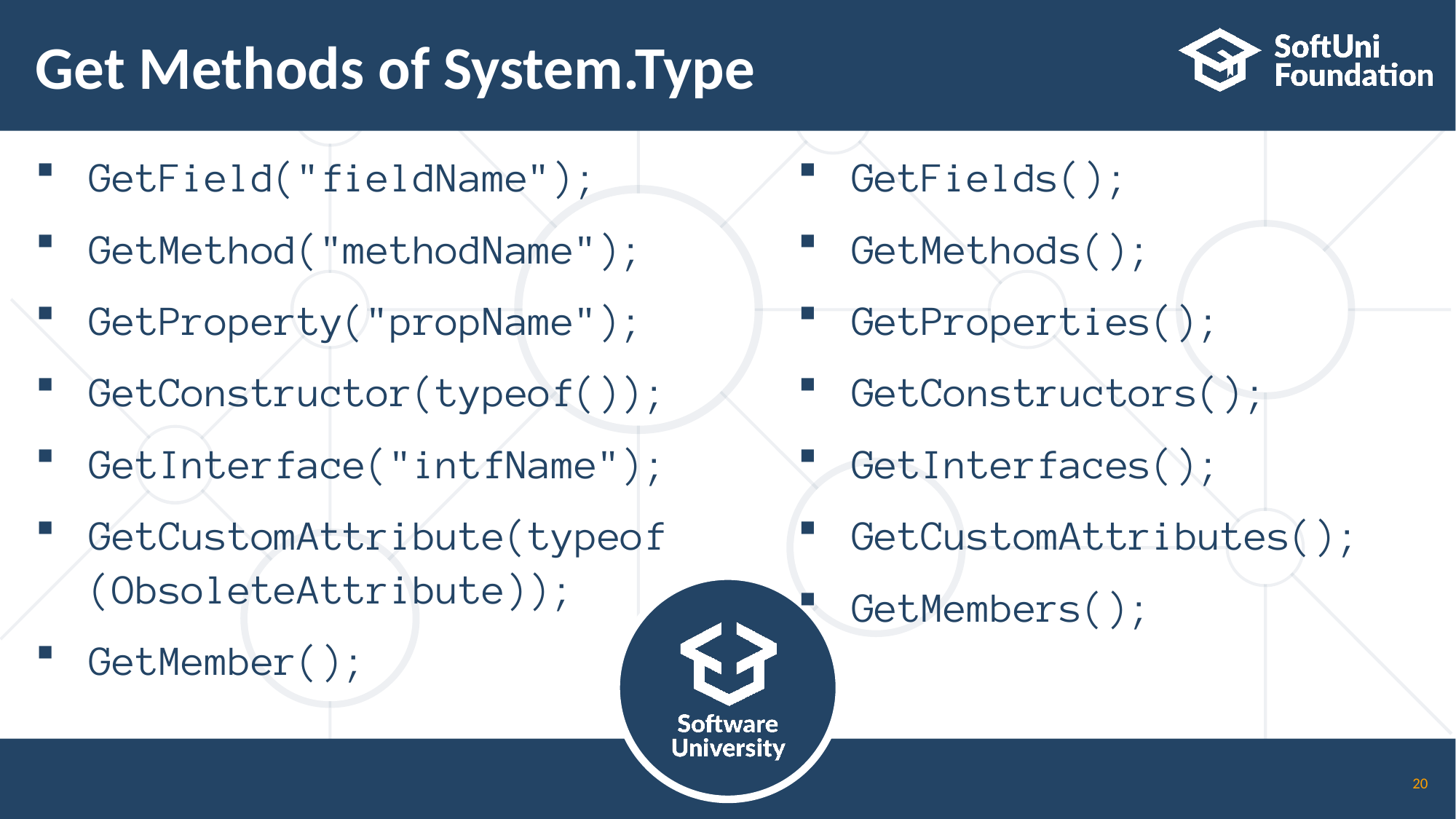

# Get Methods of System.Type
GetField("fieldName");
GetMethod("methodName");
GetProperty("propName");
GetConstructor(typeof());
GetInterface("intfName");
GetCustomAttribute(typeof(ObsoleteAttribute));
GetMember();

GetFields();
GetMethods();
GetProperties();
GetConstructors();
GetInterfaces();
GetCustomAttributes();
GetMembers();

20